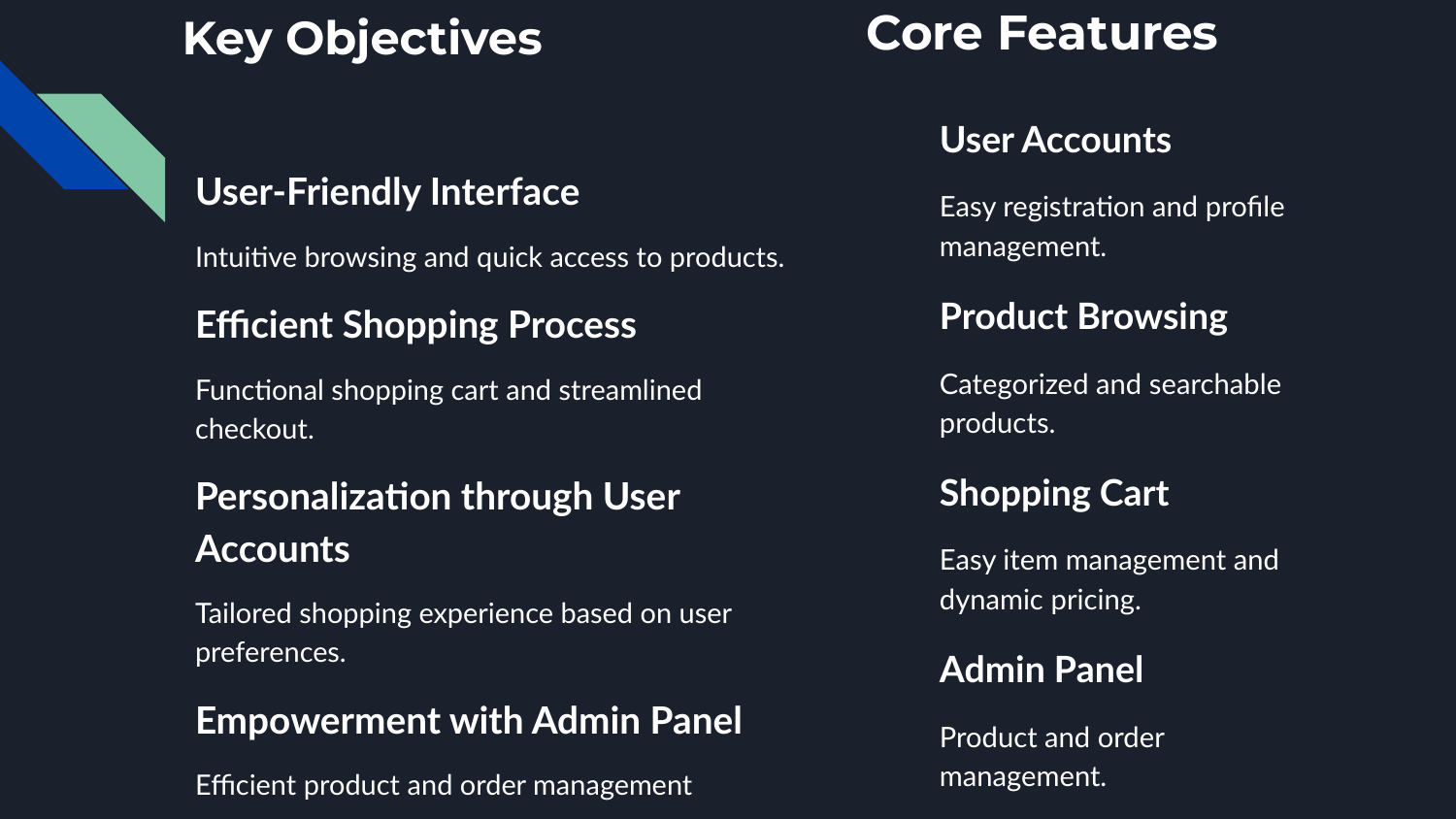

# Key Objectives
Core Features
User Accounts
Easy registration and profile management.
Product Browsing
Categorized and searchable products.
Shopping Cart
Easy item management and dynamic pricing.
Admin Panel
Product and order management.

User-Friendly Interface
Intuitive browsing and quick access to products.
Efficient Shopping Process
Functional shopping cart and streamlined checkout.
Personalization through User Accounts
Tailored shopping experience based on user preferences.
Empowerment with Admin Panel
Efficient product and order management